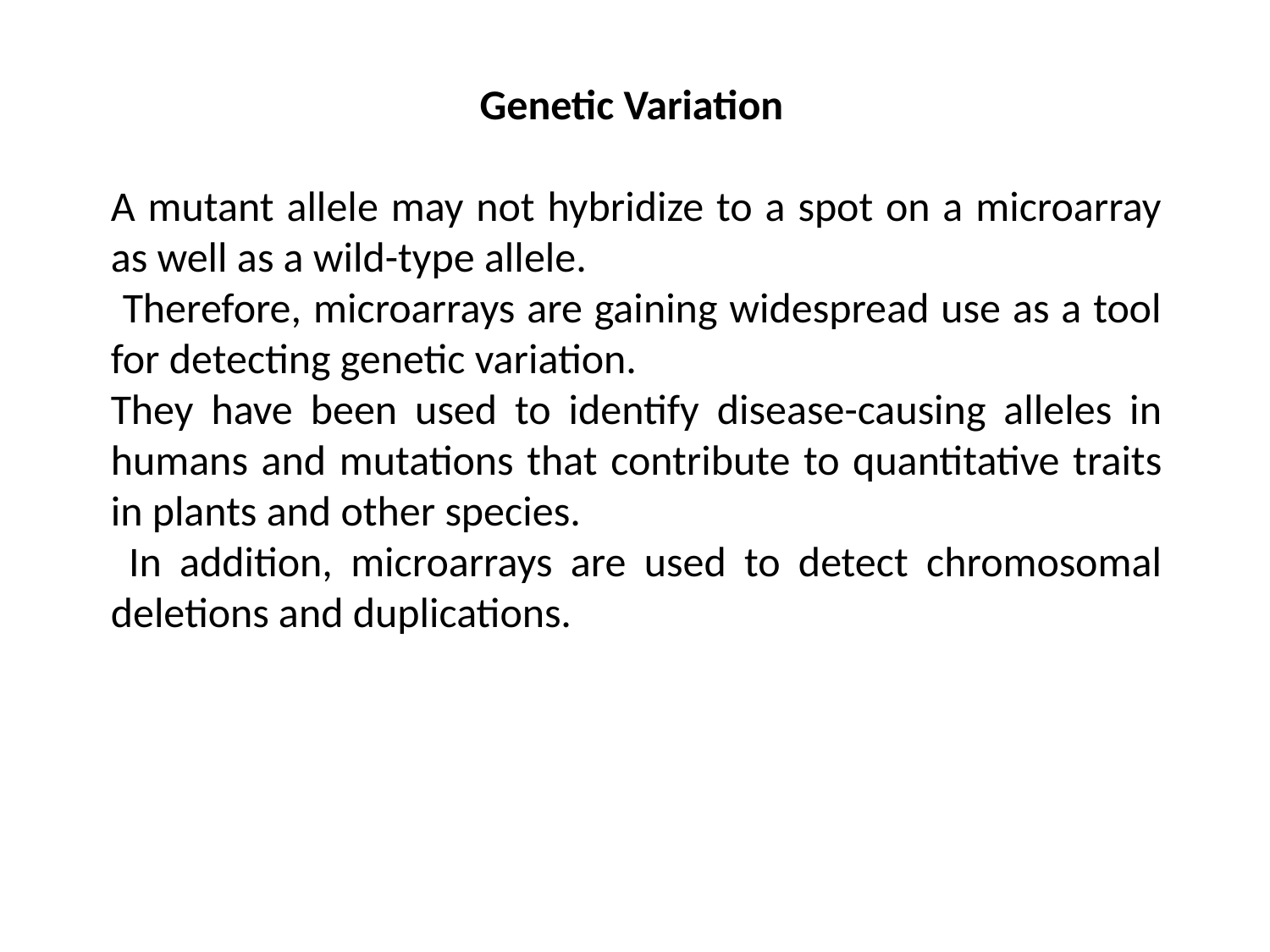

Genetic Variation

A mutant allele may not hybridize to a spot on a microarray as well as a wild-type allele.
 Therefore, microarrays are gaining widespread use as a tool for detecting genetic variation.
They have been used to identify disease-causing alleles in humans and mutations that contribute to quantitative traits in plants and other species.
 In addition, microarrays are used to detect chromosomal deletions and duplications.